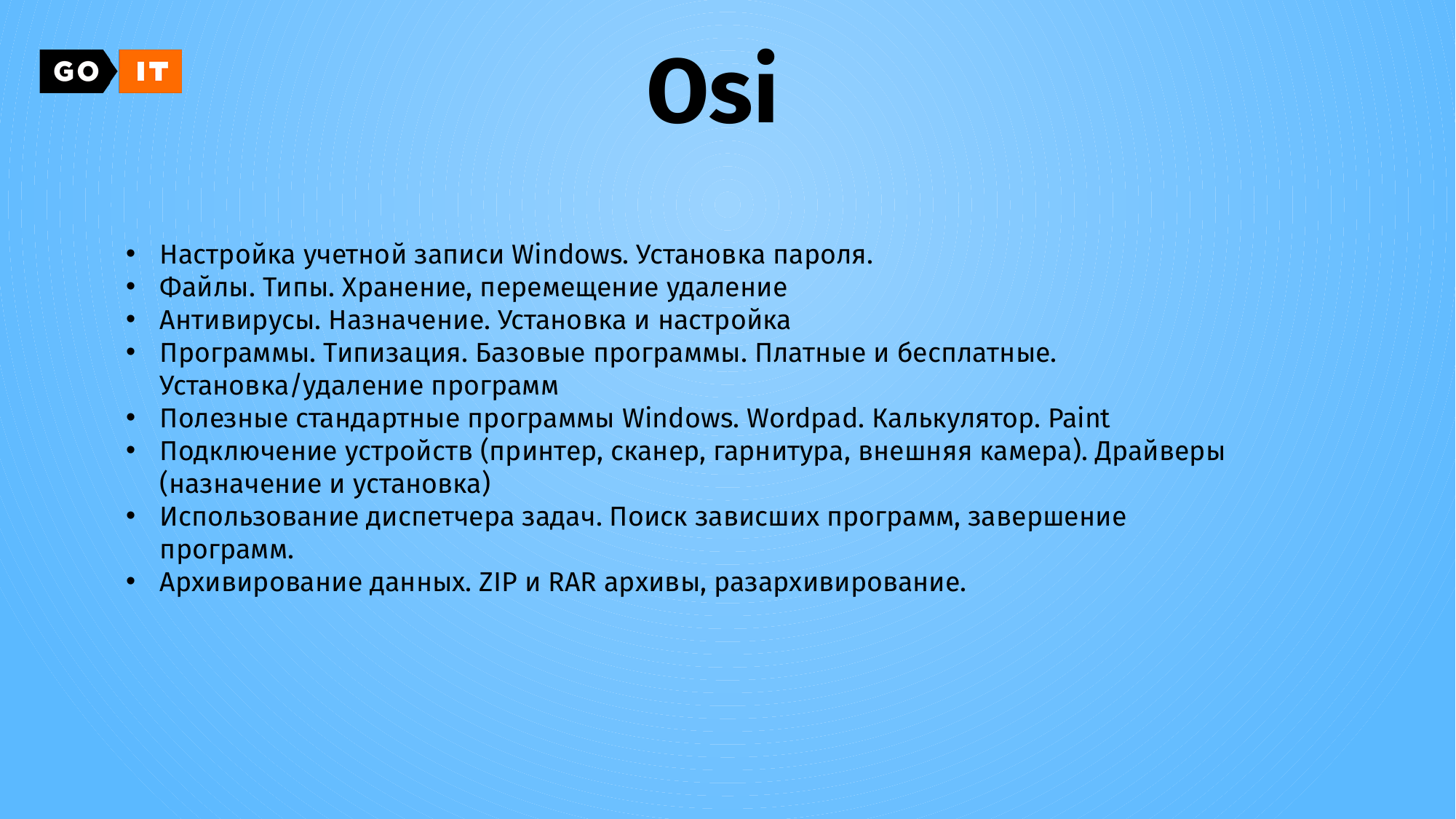

Osі
Настройка учетной записи Windows. Установка пароля.
Файлы. Типы. Хранение, перемещение удаление
Антивирусы. Назначение. Установка и настройка
Программы. Типизация. Базовые программы. Платные и бесплатные. Установка/удаление программ
Полезные стандартные программы Windows. Wordpad. Калькулятор. Paint
Подключение устройств (принтер, сканер, гарнитура, внешняя камера). Драйверы (назначение и установка)
Использование диспетчера задач. Поиск зависших программ, завершение программ.
Архивирование данных. ZIP и RAR архивы, разархивирование.